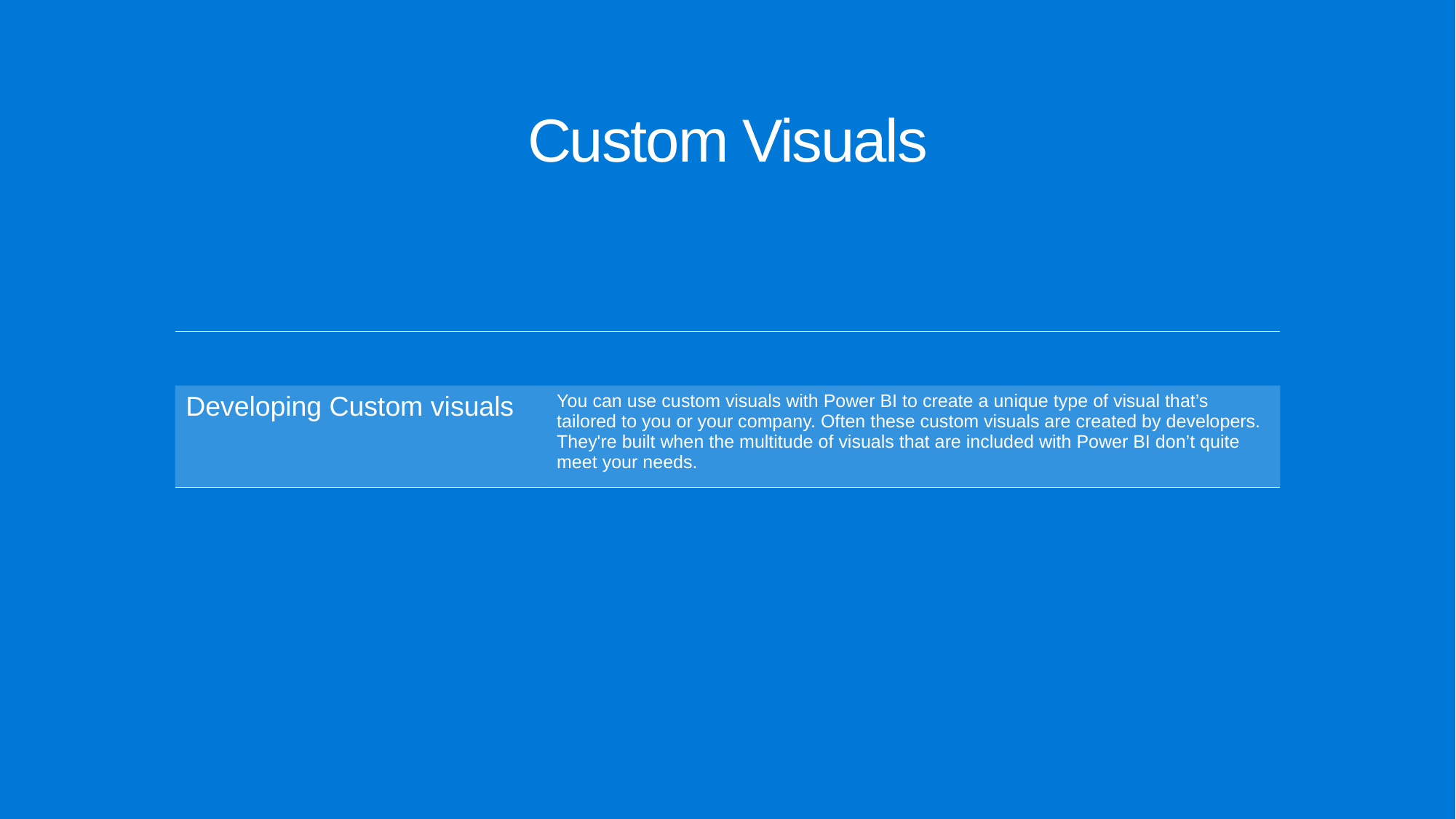

# Custom Visuals
|  |  |
| --- | --- |
| Developing Custom visuals | You can use custom visuals with Power BI to create a unique type of visual that’s tailored to you or your company. Often these custom visuals are created by developers. They're built when the multitude of visuals that are included with Power BI don’t quite meet your needs. |